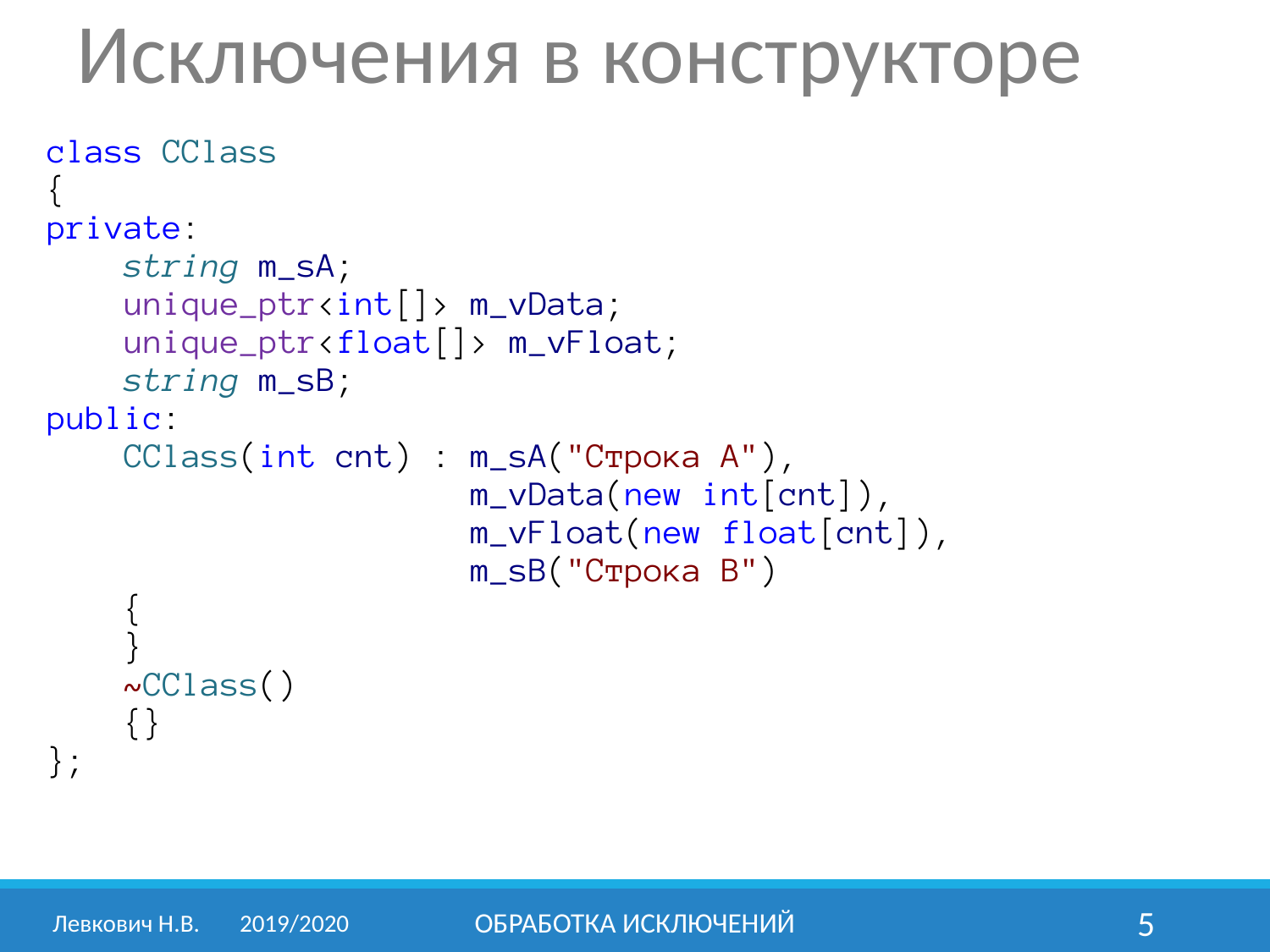

Исключения в конструкторе
class CClass
{
private:
    string m_sA;
    unique_ptr<int[]> m_vData;
    unique_ptr<float[]> m_vFloat;
    string m_sB;
public:
    CClass(int cnt) : m_sA("Строка А"),
                      m_vData(new int[cnt]),
                      m_vFloat(new float[cnt]),
                      m_sB("Строка B")
    {
    }
    ~CClass()
    {}
};
Левкович Н.В.	2019/2020
Обработка исключений
5